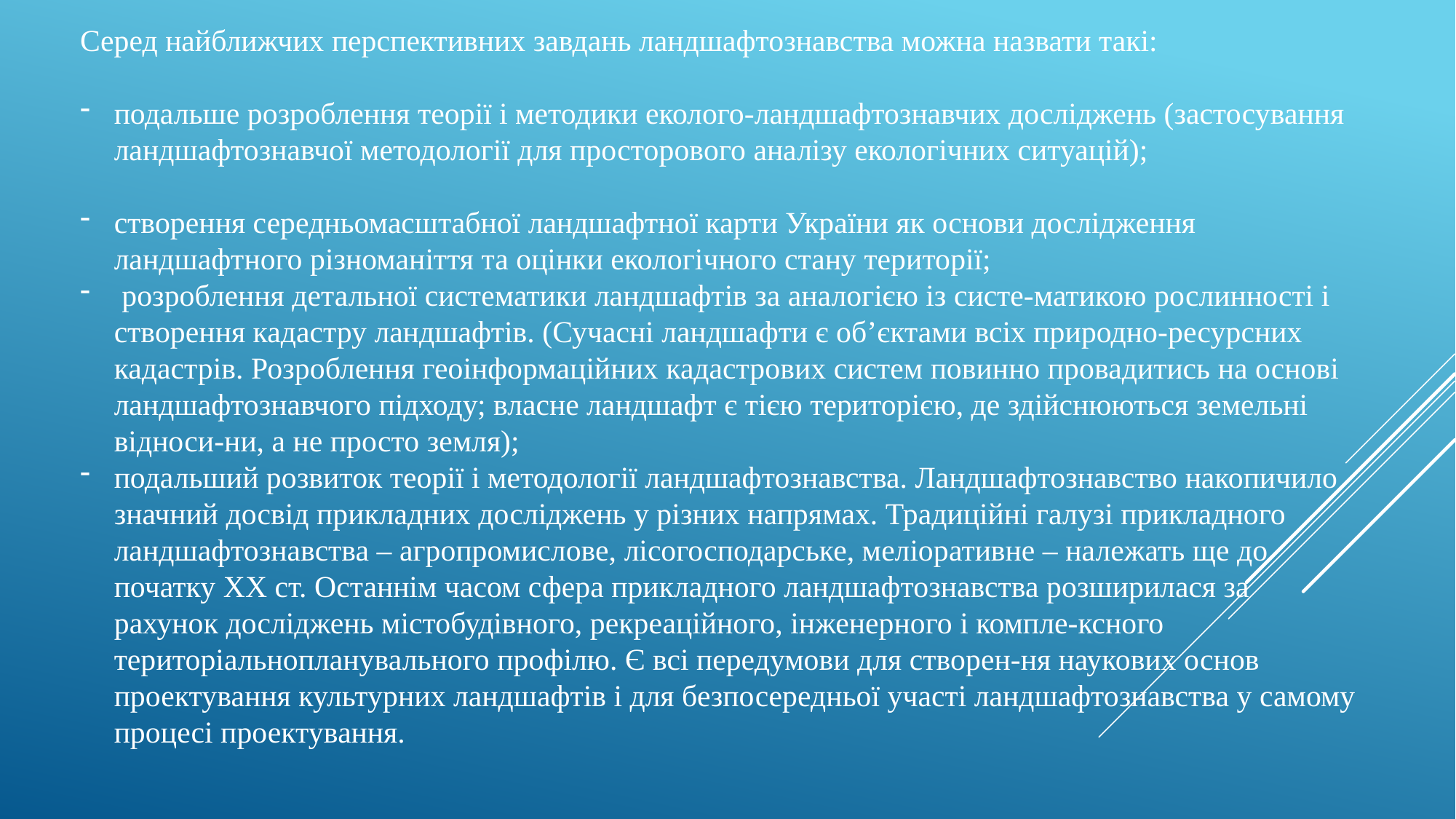

Серед найближчих перспективних завдань ландшафтознавства можна назвати такі:

подальше розроблення теорії і методики еколого-ландшафтознавчих досліджень (застосування ландшафтознавчої методології для просторового аналізу екологічних ситуацій);

створення середньомасштабної ландшафтної карти України як основи дослідження ландшафтного різноманіття та оцінки екологічного стану території;
 розроблення детальної систематики ландшафтів за аналогією із систе-матикою рослинності і створення кадастру ландшафтів. (Сучасні ландшафти є об’єктами всіх природно-ресурсних  кадастрів. Розроблення геоінформаційних кадастрових систем повинно провадитись на основі ландшафтознавчого підходу; власне ландшафт є тією територією, де здійснюються земельні відноси-ни, а не просто земля);
подальший розвиток теорії і методології ландшафтознавства. Ландшафтознавство накопичило значний досвід прикладних досліджень у різних напрямах. Традиційні галузі прикладного ландшафтознавства – агропромислове, лісогосподарське, меліоративне – належать ще до початку XX ст. Останнім часом сфера прикладного ландшафтознавства розширилася за рахунок досліджень містобудівного, рекреаційного, інженерного і компле-ксного територіальнопланувального профілю. Є всі передумови для створен-ня наукових основ проектування культурних ландшафтів і для безпосередньої участі ландшафтознавства у самому процесі проектування.